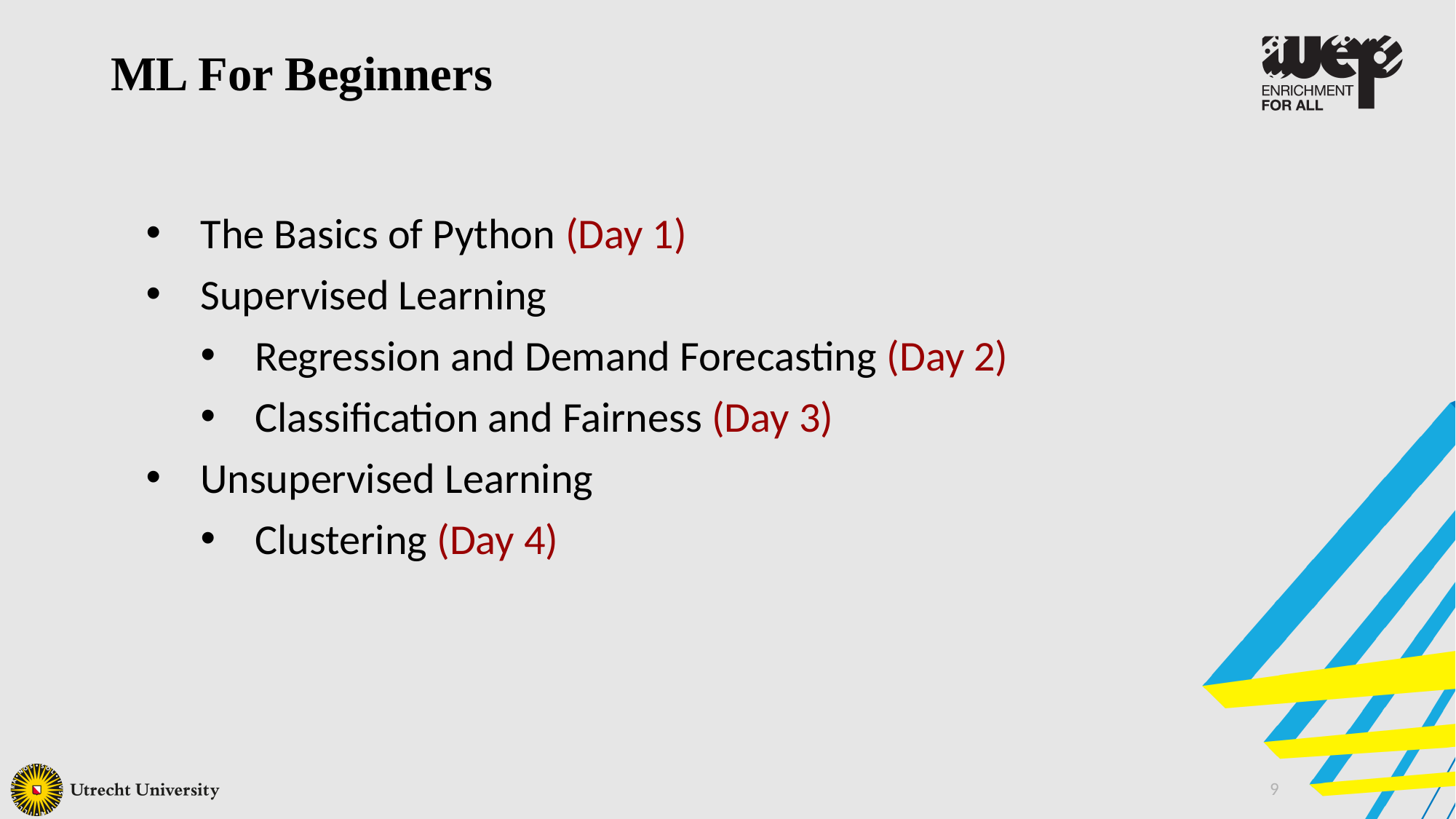

ML For Beginners
The Basics of Python (Day 1)
Supervised Learning
Regression and Demand Forecasting (Day 2)
Classification and Fairness (Day 3)
Unsupervised Learning
Clustering (Day 4)

9